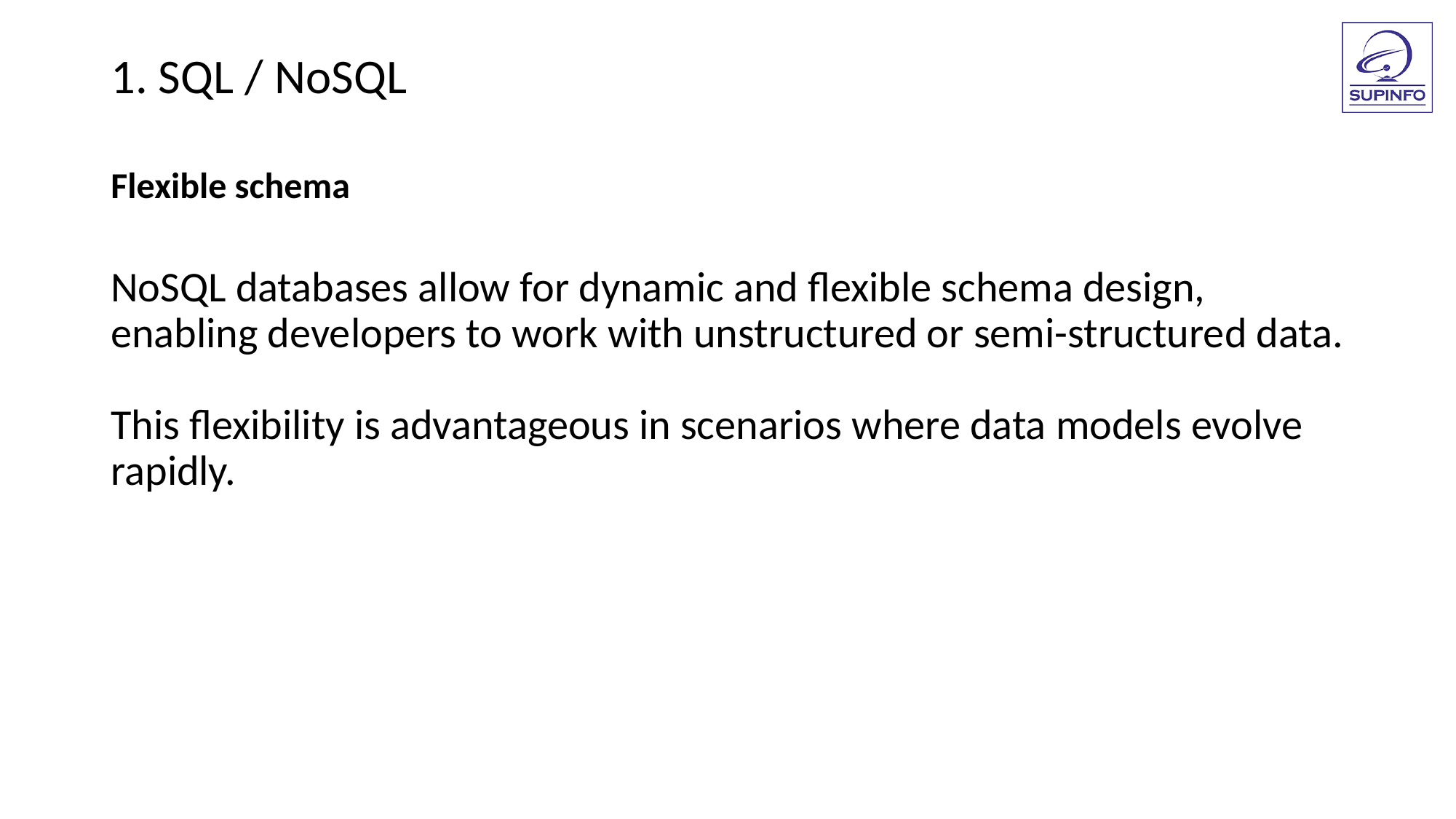

1. SQL / NoSQL
Flexible schema
NoSQL databases allow for dynamic and flexible schema design, enabling developers to work with unstructured or semi-structured data.

This flexibility is advantageous in scenarios where data models evolve rapidly.